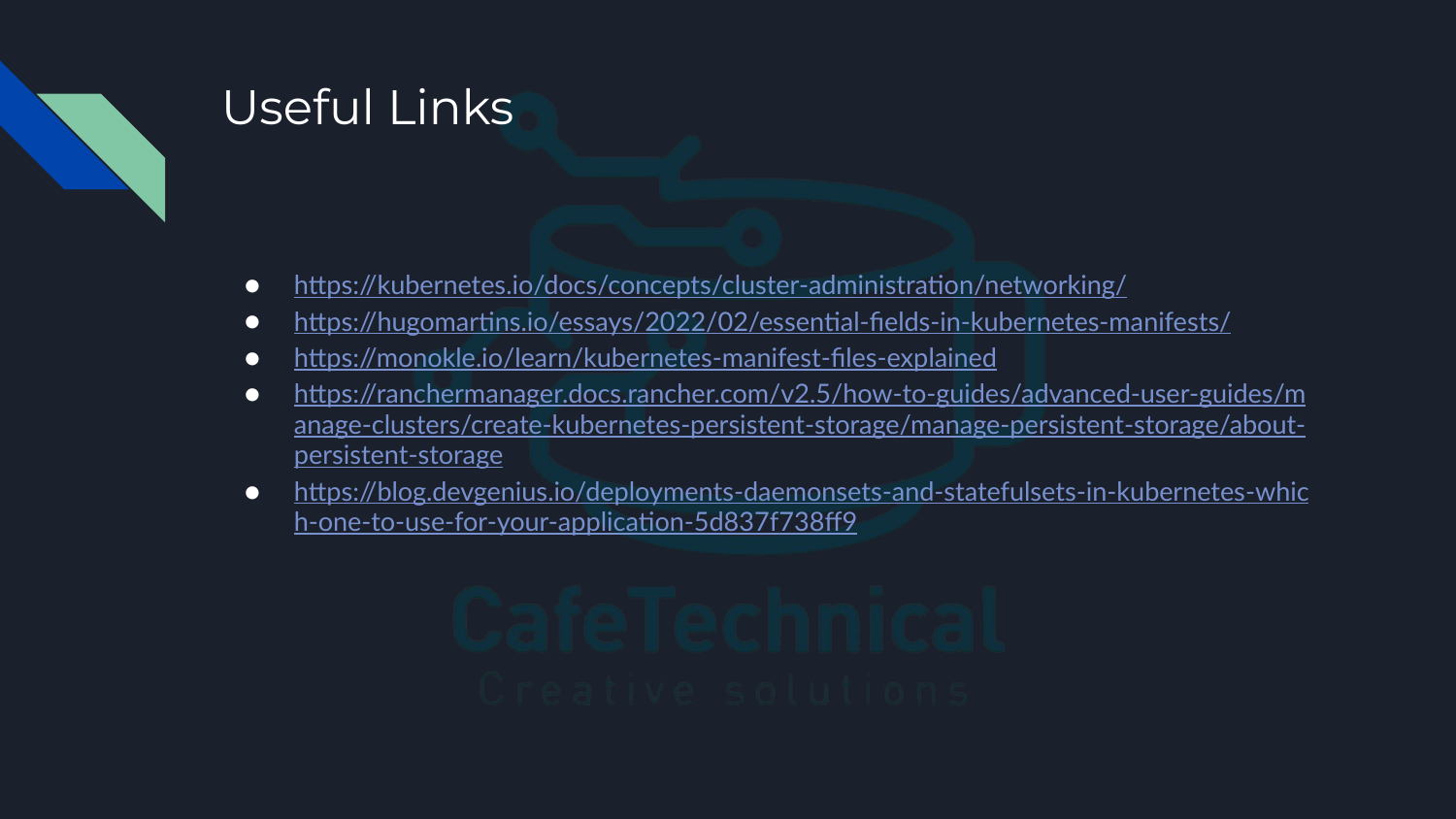

# Useful Links
https://kubernetes.io/docs/concepts/cluster-administration/networking/
https://hugomartins.io/essays/2022/02/essential-fields-in-kubernetes-manifests/
https://monokle.io/learn/kubernetes-manifest-files-explained
https://ranchermanager.docs.rancher.com/v2.5/how-to-guides/advanced-user-guides/manage-clusters/create-kubernetes-persistent-storage/manage-persistent-storage/about-persistent-storage
https://blog.devgenius.io/deployments-daemonsets-and-statefulsets-in-kubernetes-which-one-to-use-for-your-application-5d837f738ff9